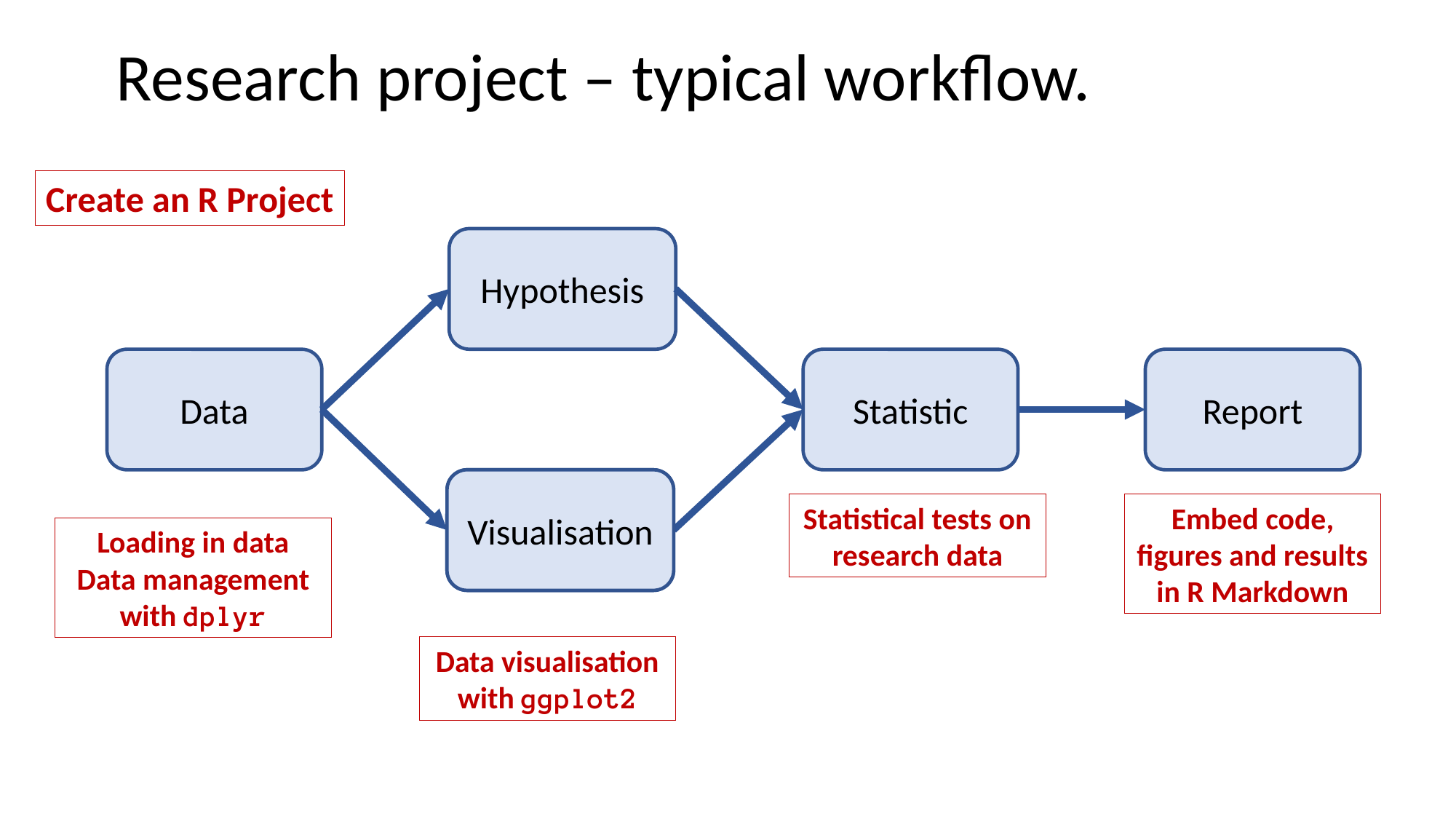

# Research project – typical workflow.
Create an R Project
Hypothesis
Data
Statistic
Report
Visualisation
Visualisation
Statistical tests on research data
Embed code, figures and results in R Markdown
Loading in data
Data management with dplyr
Data visualisation with ggplot2